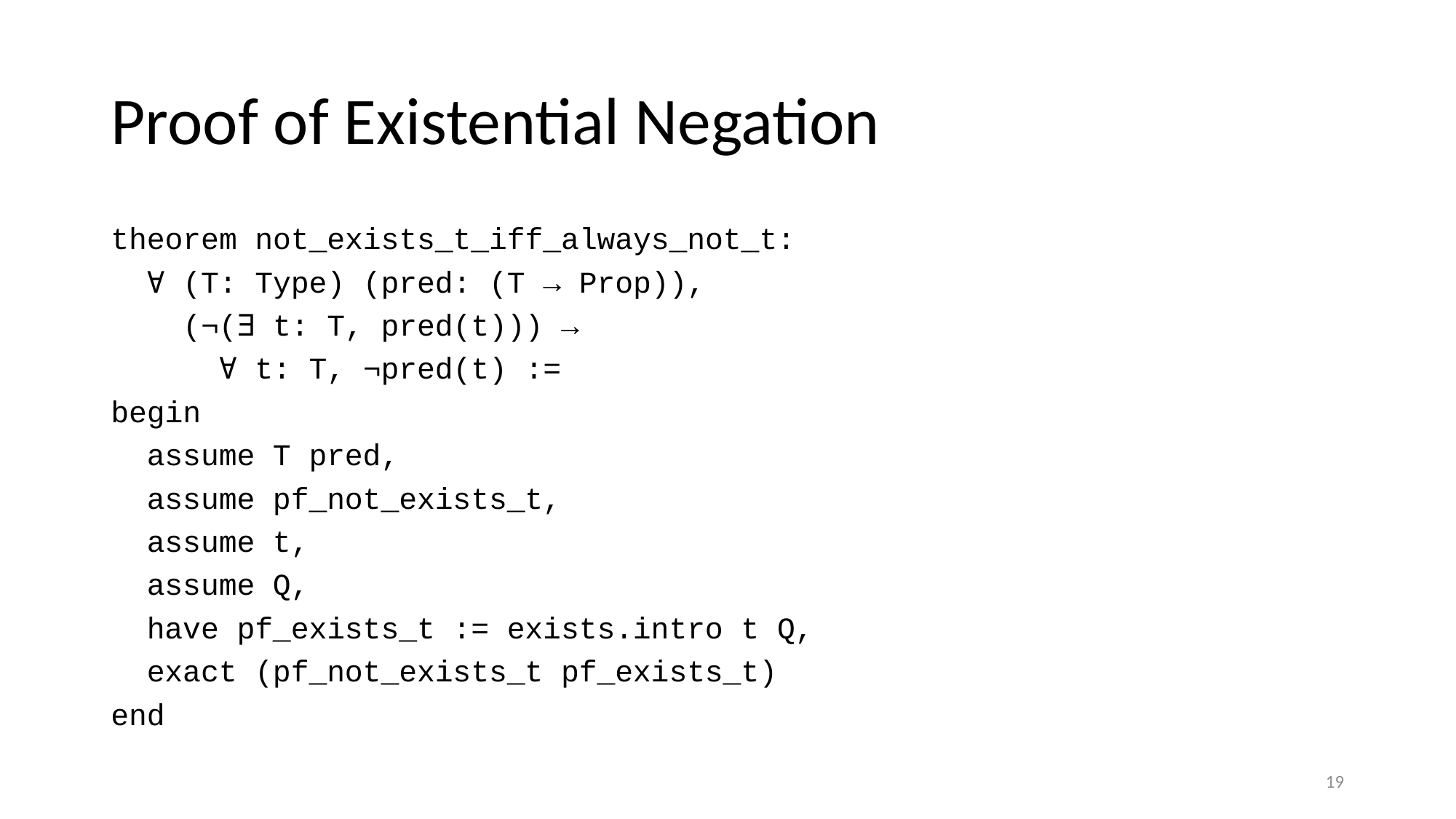

# Proof of Existential Negation
theorem not_exists_t_iff_always_not_t:
  ∀ (T: Type) (pred: (T → Prop)),
    (¬(∃ t: T, pred(t))) →
      ∀ t: T, ¬pred(t) :=
begin
  assume T pred,
  assume pf_not_exists_t,
  assume t,
  assume Q,
  have pf_exists_t := exists.intro t Q,
  exact (pf_not_exists_t pf_exists_t)
end
19